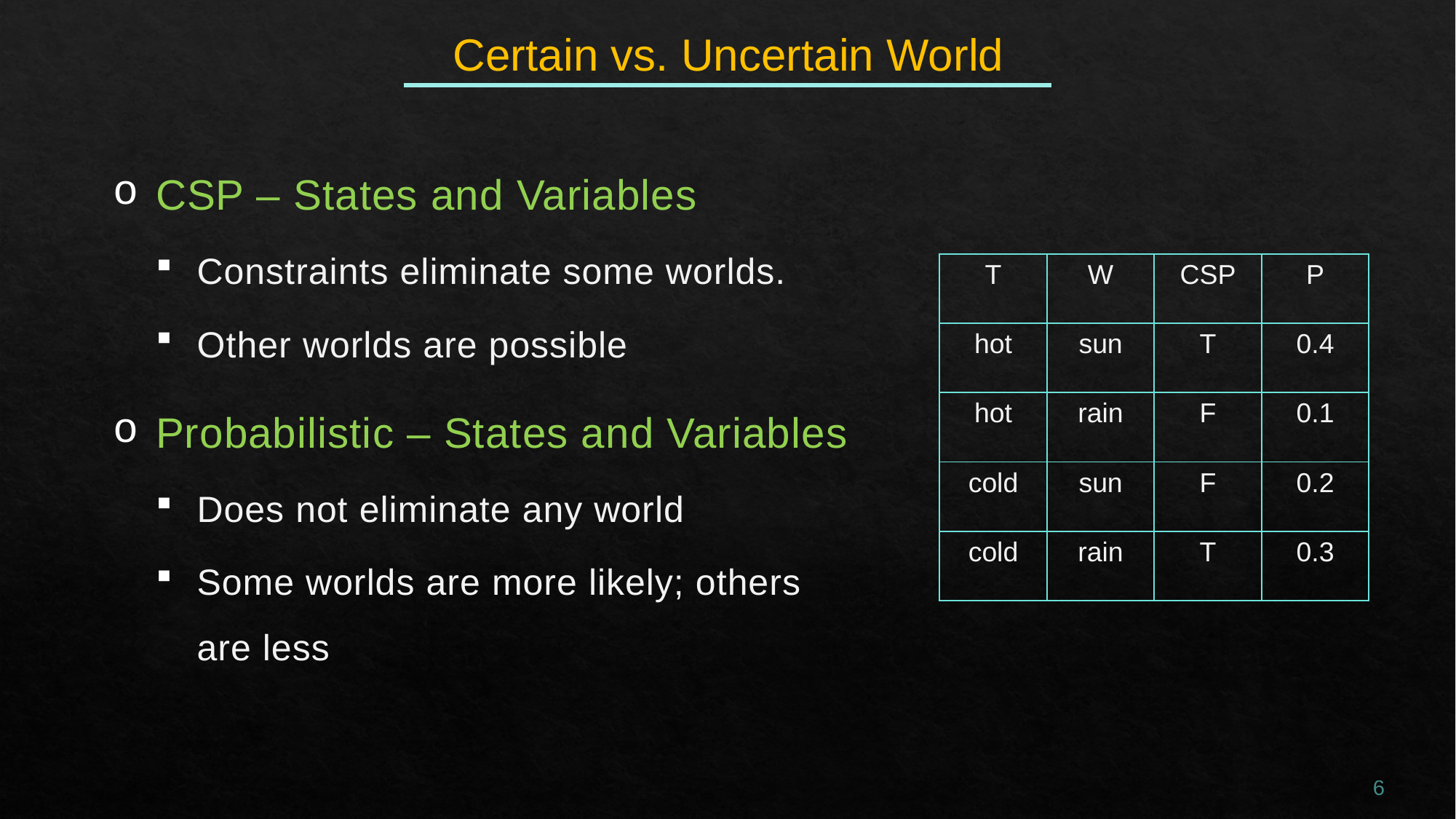

# Certain vs. Uncertain World
CSP – States and Variables
Constraints eliminate some worlds.
Other worlds are possible
Probabilistic – States and Variables
Does not eliminate any world
Some worlds are more likely; others are less
| T | W | CSP | P |
| --- | --- | --- | --- |
| hot | sun | T | 0.4 |
| hot | rain | F | 0.1 |
| cold | sun | F | 0.2 |
| cold | rain | T | 0.3 |
6